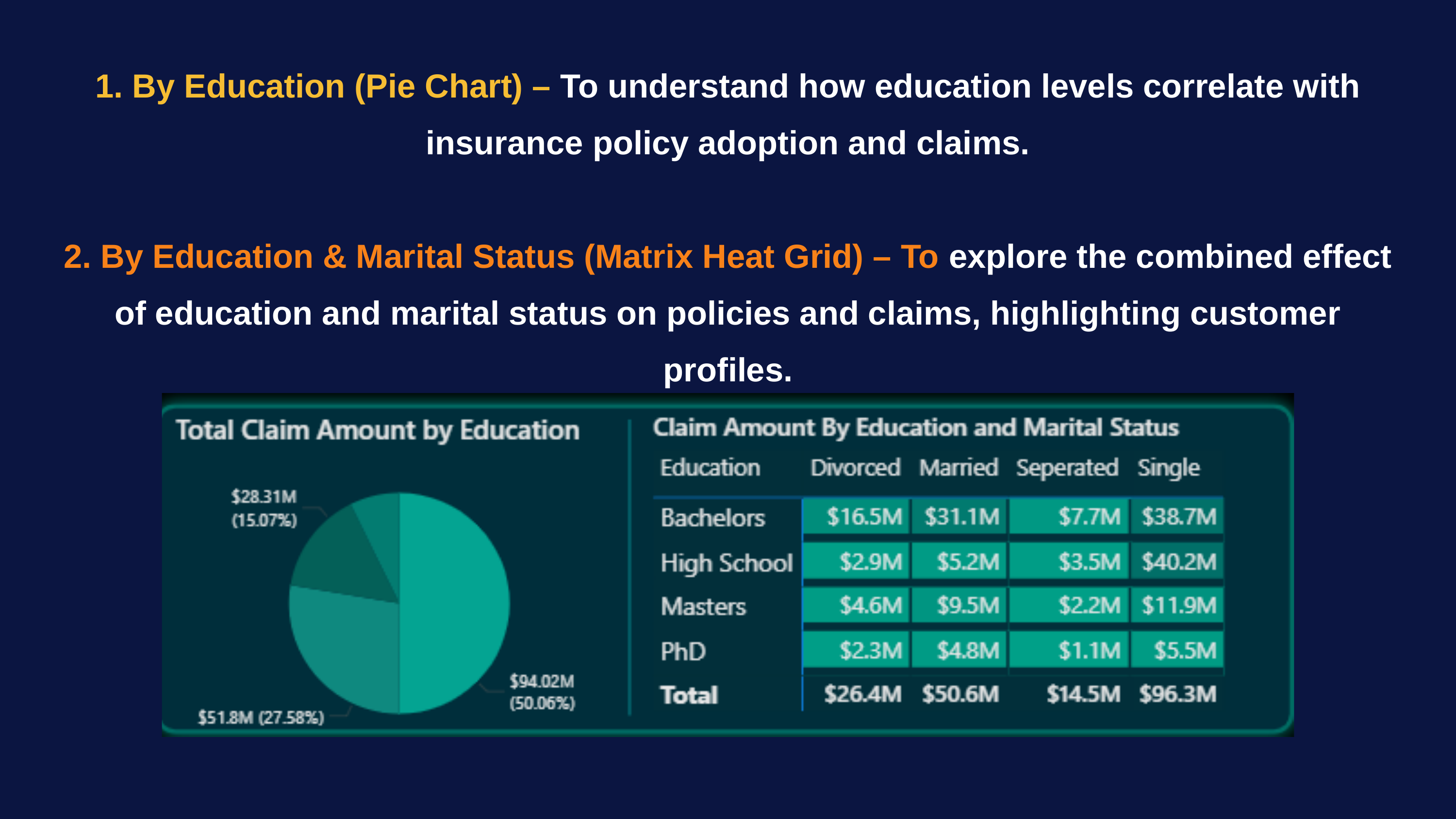

1. By Education (Pie Chart) – To understand how education levels correlate with insurance policy adoption and claims.

2. By Education & Marital Status (Matrix Heat Grid) – To explore the combined effect of education and marital status on policies and claims, highlighting customer profiles.